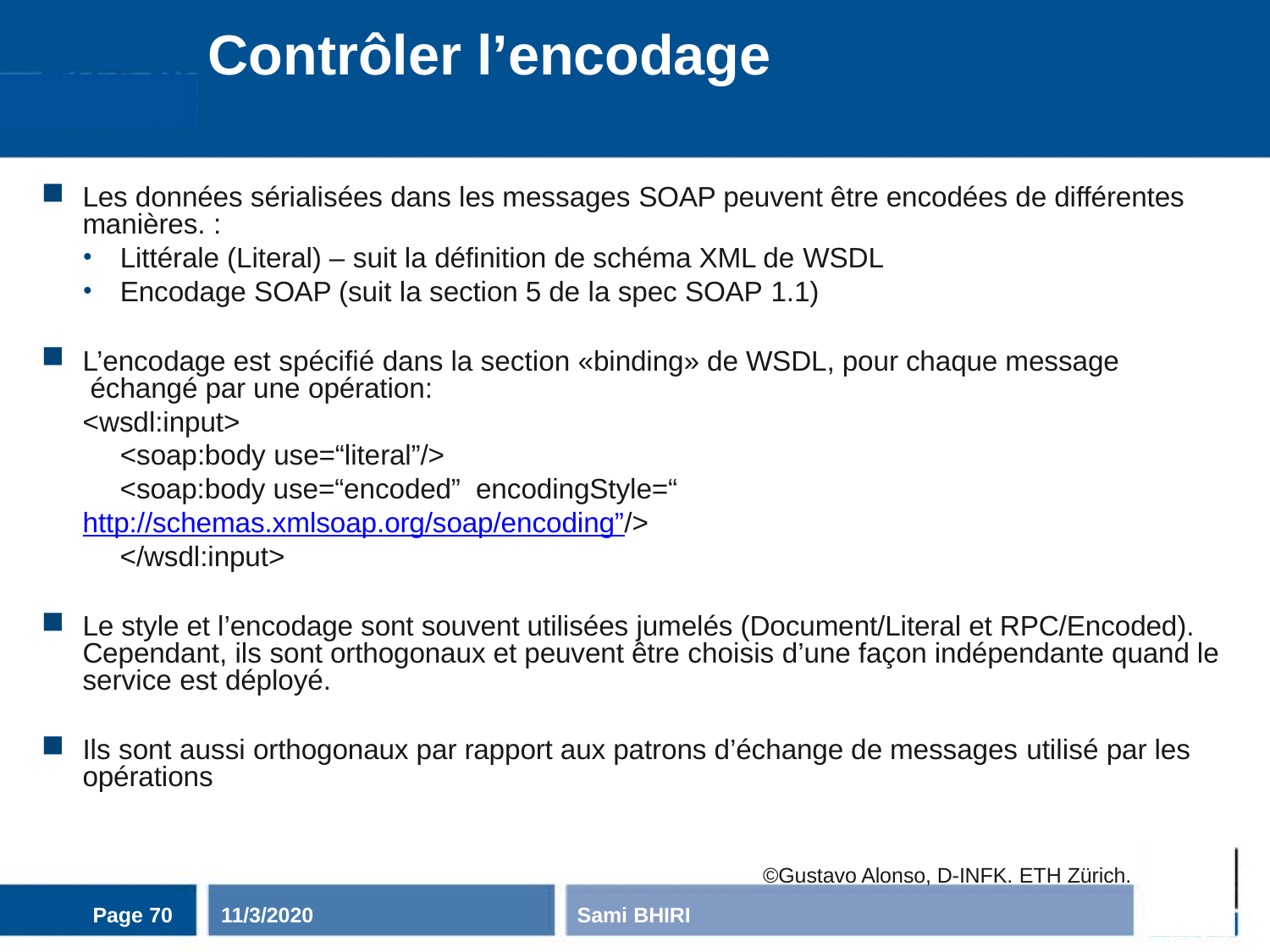

# Contrôler l’encodage

Les données sérialisées dans les messages SOAP peuvent être encodées de différentes  manières. :
Littérale (Literal) – suit la définition de schéma XML de WSDL
Encodage SOAP (suit la section 5 de la spec SOAP 1.1)

L’encodage est spécifié dans la section «binding» de WSDL, pour chaque message  échangé par une opération:
<wsdl:input>
<soap:body use=“literal”/>
<soap:body use=“encoded”  encodingStyle=“http://schemas.xmlsoap.org/soap/encoding”/>
</wsdl:input>

Le style et l’encodage sont souvent utilisées jumelés (Document/Literal et RPC/Encoded).  Cependant, ils sont orthogonaux et peuvent être choisis d’une façon indépendante quand le  service est déployé.

Ils sont aussi orthogonaux par rapport aux patrons d’échange de messages utilisé par les  opérations

©Gustavo Alonso, D-INFK. ETH Zürich.
Page 70
11/3/2020
Sami BHIRI